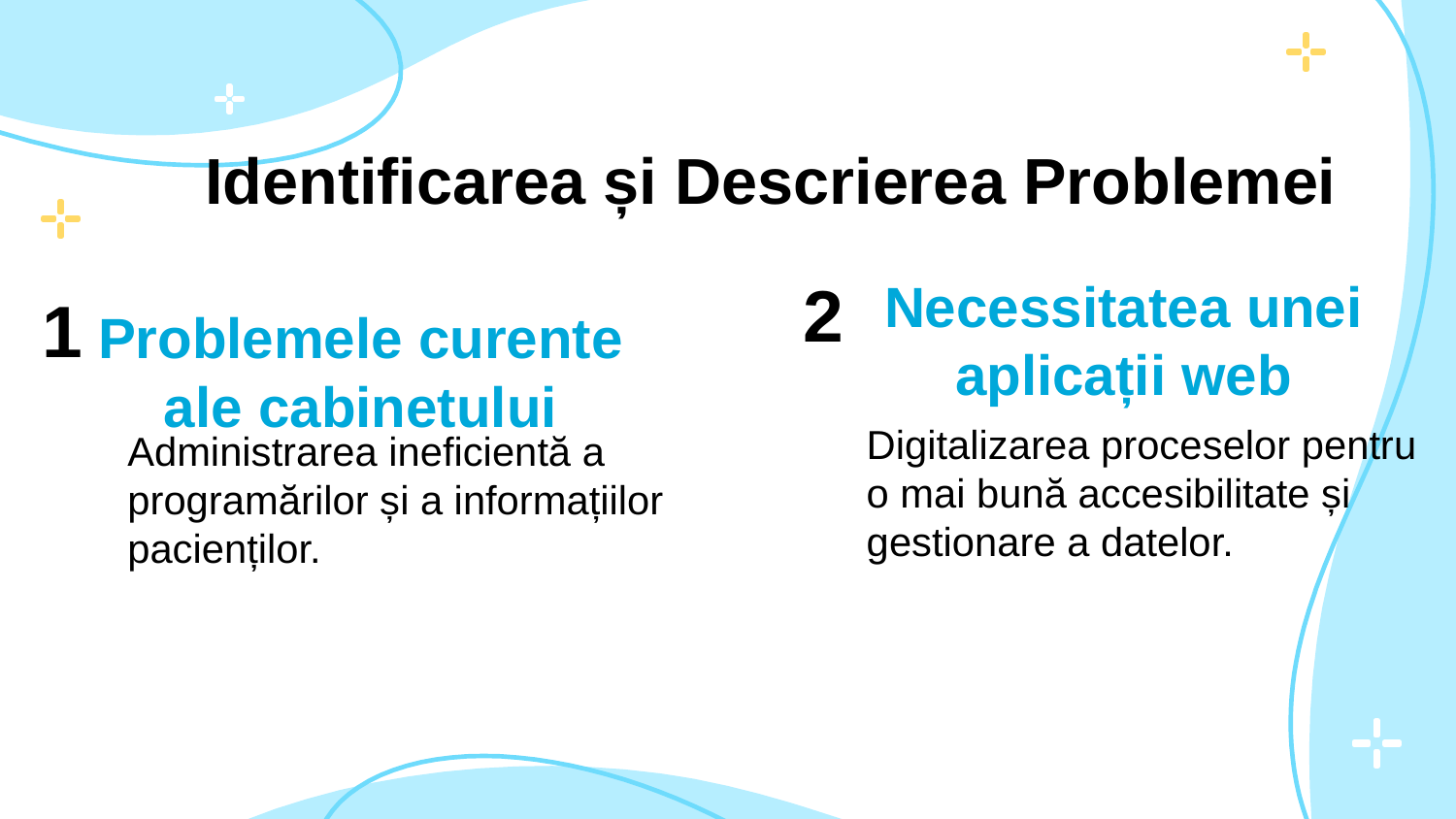

Identificarea și Descrierea Problemei

2
# 1
Necessitatea unei aplicații web
Problemele curente ale cabinetului
Administrarea ineficientă a programărilor și a informațiilor pacienților.
Digitalizarea proceselor pentru o mai bună accesibilitate și gestionare a datelor.